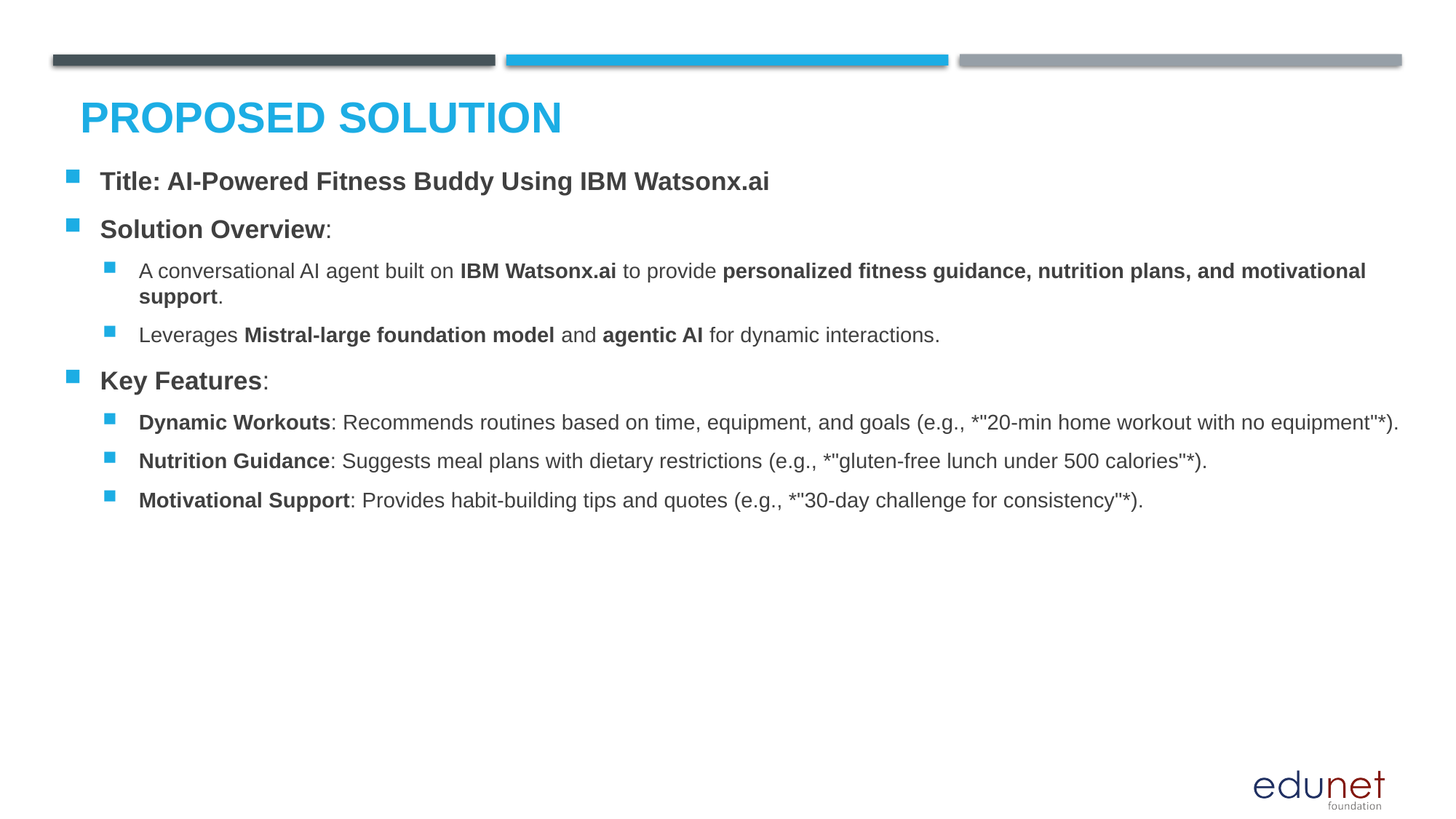

# Proposed Solution

Title: AI-Powered Fitness Buddy Using IBM Watsonx.ai
Solution Overview:
A conversational AI agent built on IBM Watsonx.ai to provide personalized fitness guidance, nutrition plans, and motivational support.
Leverages Mistral-large foundation model and agentic AI for dynamic interactions.
Key Features:
Dynamic Workouts: Recommends routines based on time, equipment, and goals (e.g., *"20-min home workout with no equipment"*).
Nutrition Guidance: Suggests meal plans with dietary restrictions (e.g., *"gluten-free lunch under 500 calories"*).
Motivational Support: Provides habit-building tips and quotes (e.g., *"30-day challenge for consistency"*).